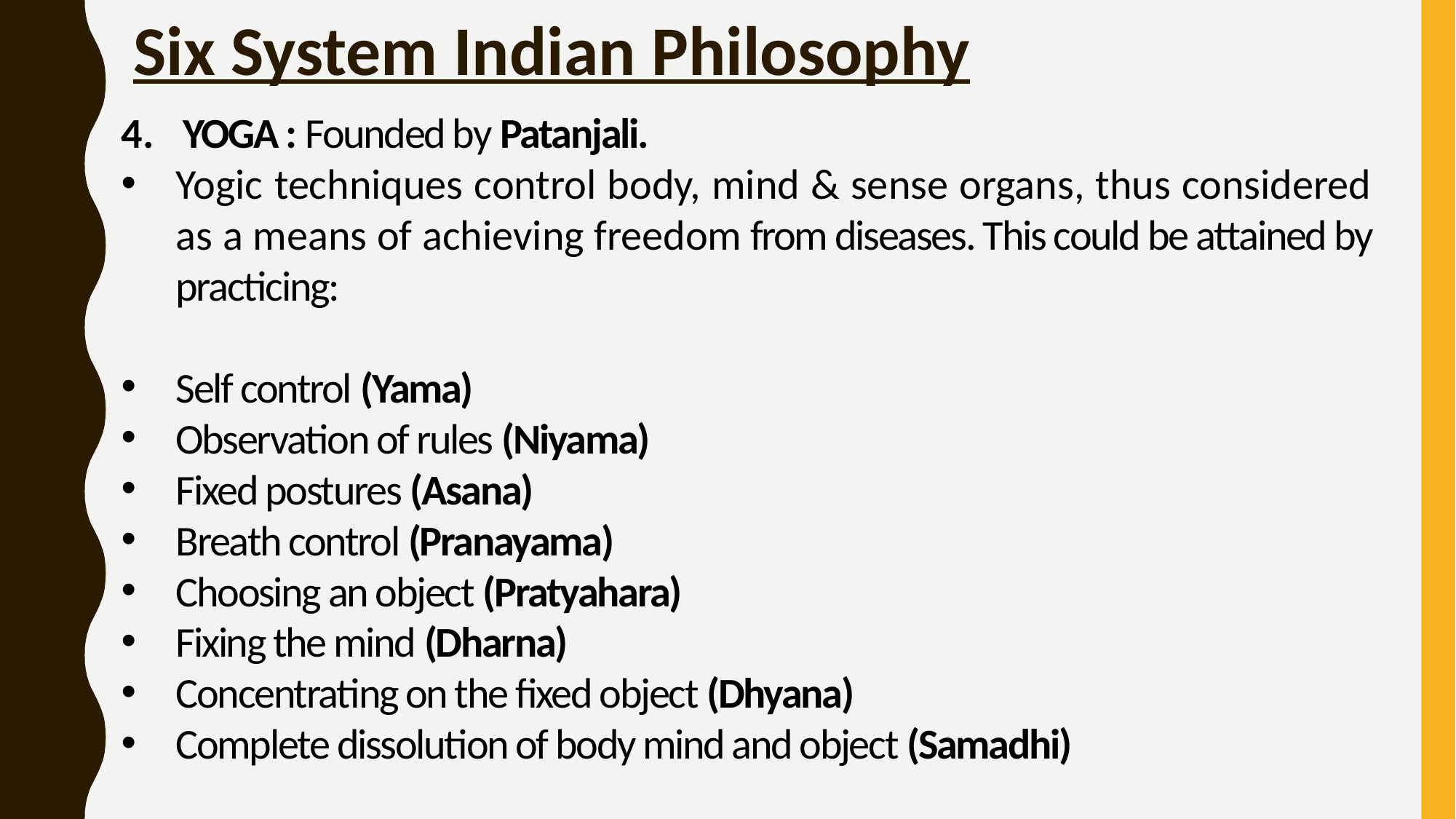

# Six System Indian Philosophy
YOGA : Founded by Patanjali.
Yogic techniques control body, mind & sense organs, thus considered as a means of achieving freedom from diseases. This could be attained by practicing:

Self control (Yama)
Observation of rules (Niyama)
Fixed postures (Asana)
Breath control (Pranayama)
Choosing an object (Pratyahara)
Fixing the mind (Dharna)
Concentrating on the fixed object (Dhyana)
Complete dissolution of body mind and object (Samadhi)